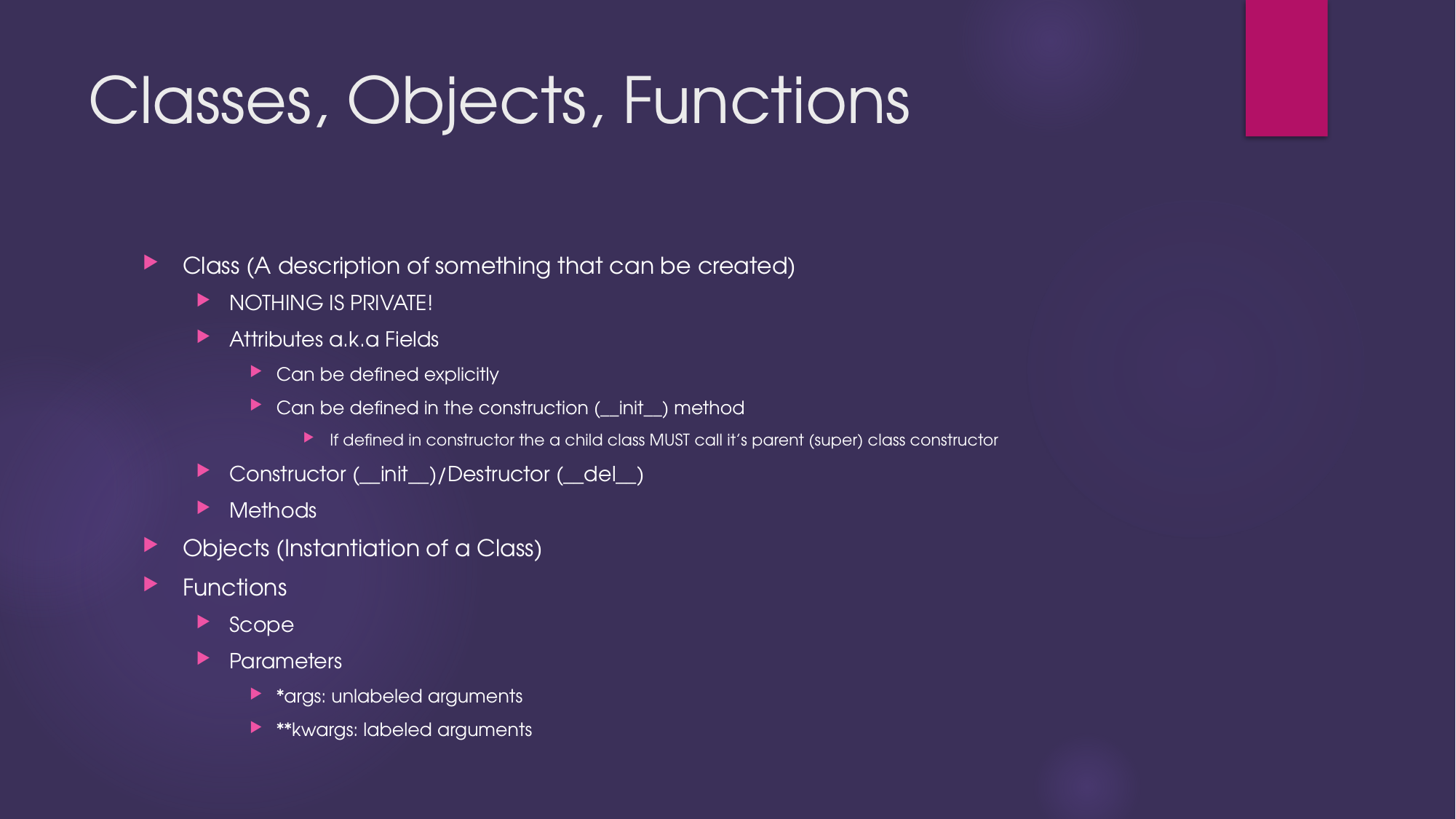

# Classes, Objects, Functions
Class (A description of something that can be created)
NOTHING IS PRIVATE!
Attributes a.k.a Fields
Can be defined explicitly
Can be defined in the construction (__init__) method
If defined in constructor the a child class MUST call it’s parent (super) class constructor
Constructor (__init__)/Destructor (__del__)
Methods
Objects (Instantiation of a Class)
Functions
Scope
Parameters
*args: unlabeled arguments
**kwargs: labeled arguments